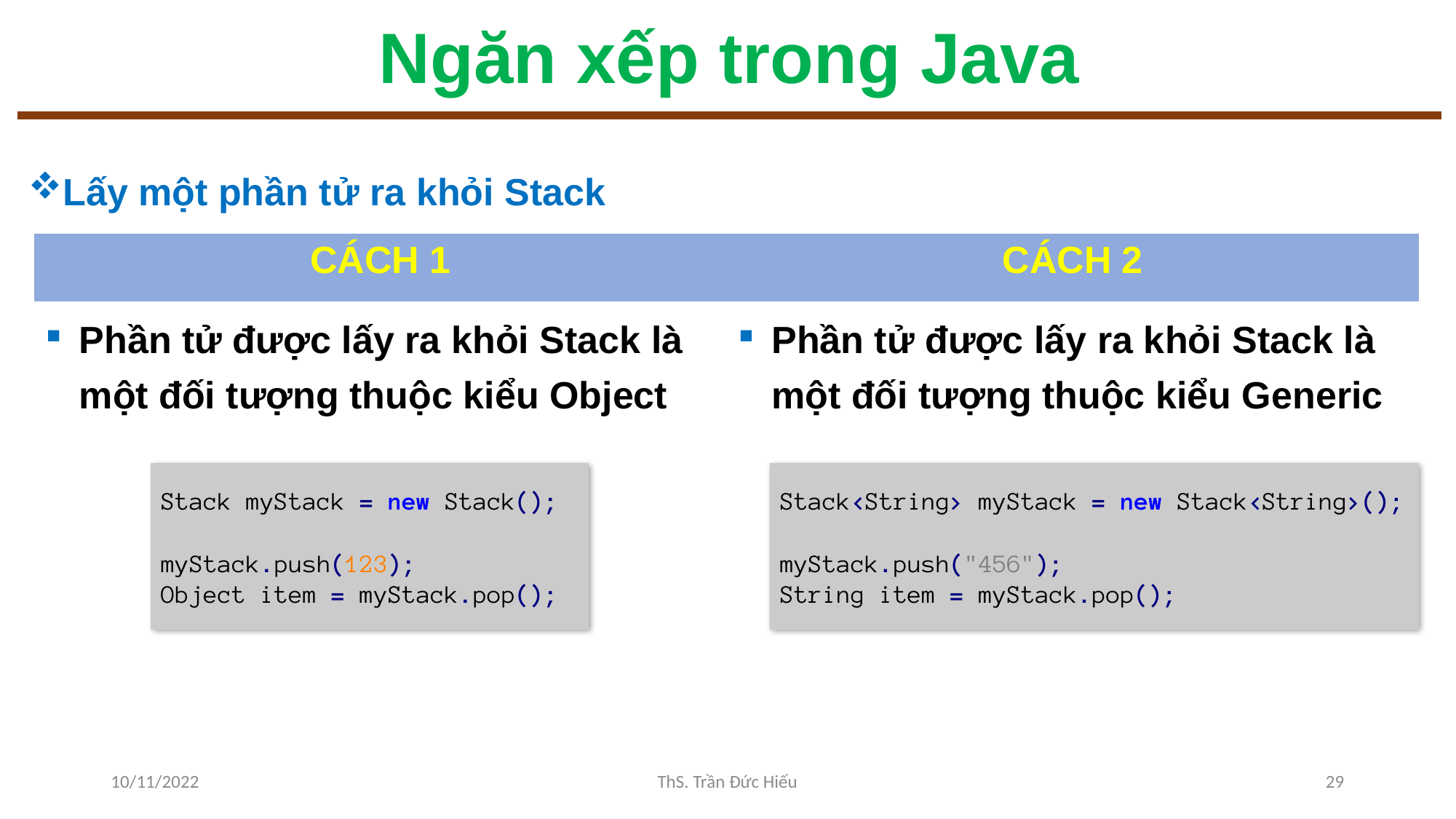

# Ngăn xếp trong Java
Lấy một phần tử ra khỏi Stack
| CÁCH 1 | CÁCH 2 |
| --- | --- |
| Phần tử được lấy ra khỏi Stack là một đối tượng thuộc kiểu Object | Phần tử được lấy ra khỏi Stack là một đối tượng thuộc kiểu Generic |
Stack myStack = new Stack();

myStack.push(123);
Object item = myStack.pop();
Stack<String> myStack = new Stack<String>();

myStack.push("456");
String item = myStack.pop();
10/11/2022
ThS. Trần Đức Hiếu
29